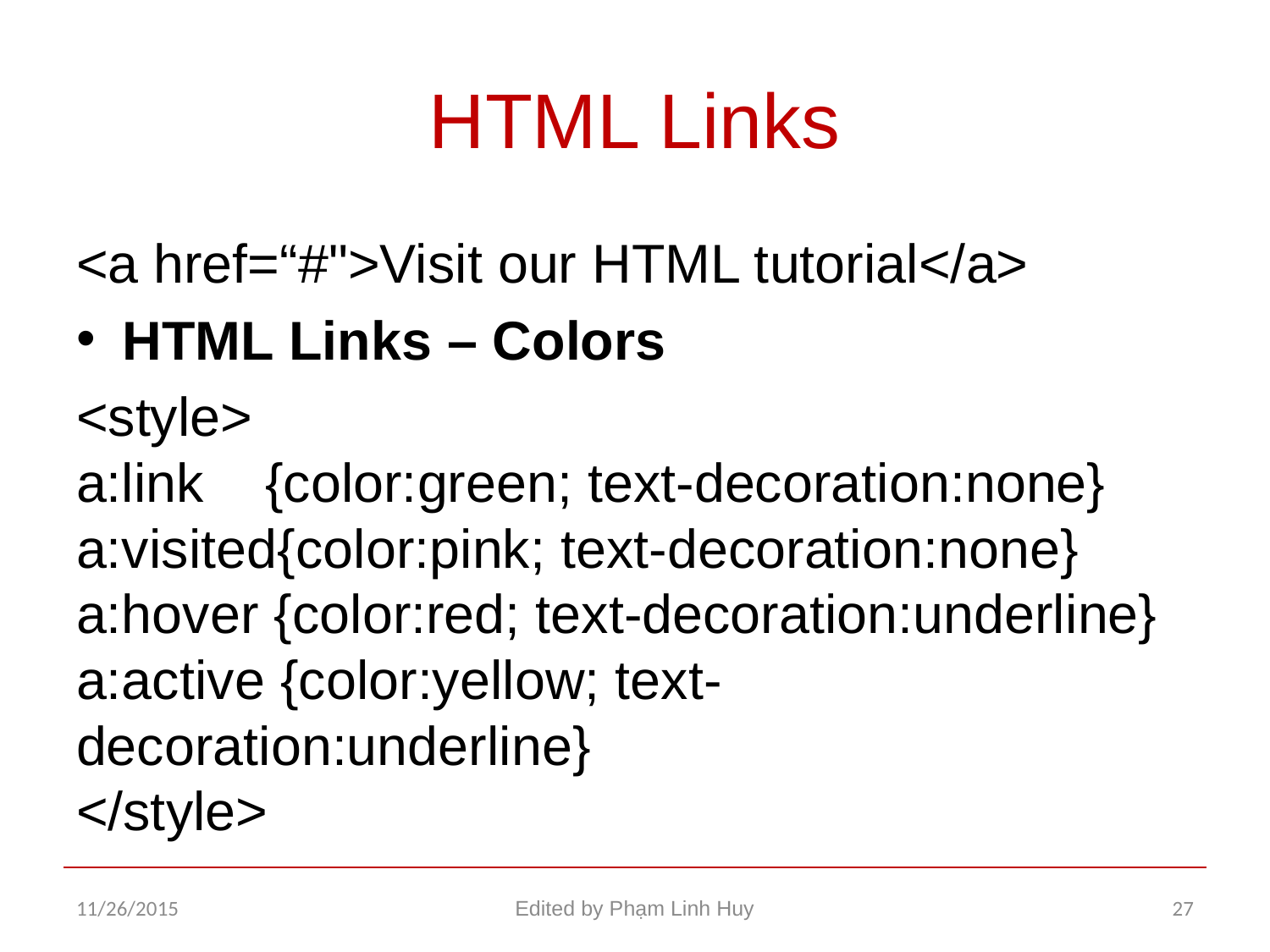

# HTML Links
<a href=“#">Visit our HTML tutorial</a>
HTML Links – Colors
<style>
a:link    {color:green; text-decoration:none}
a:visited{color:pink; text-decoration:none}
a:hover {color:red; text-decoration:underline}
a:active {color:yellow; text-decoration:underline}
</style>

11/26/2015
Edited by Phạm Linh Huy
27